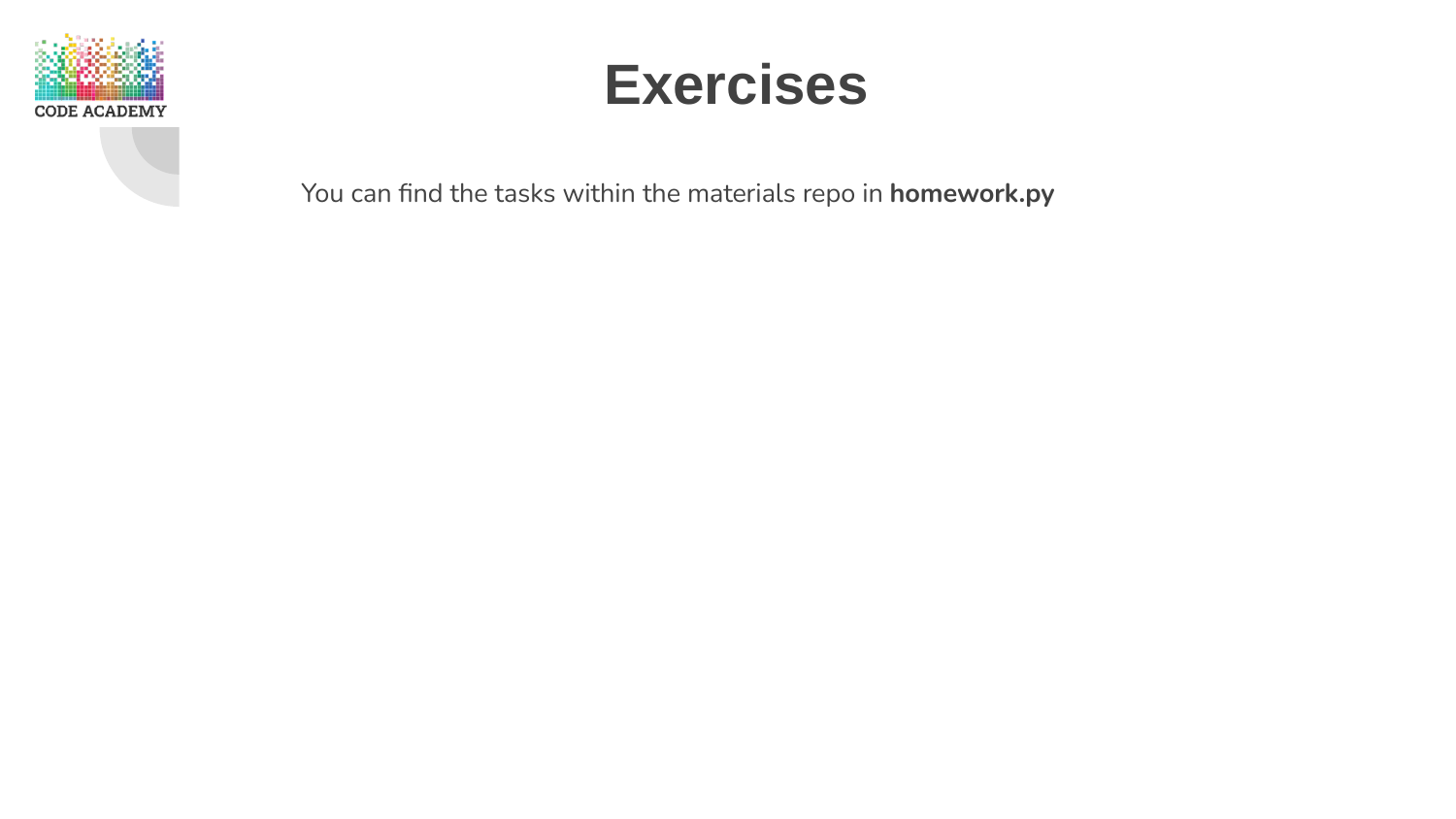

# Exercises
You can find the tasks within the materials repo in homework.py